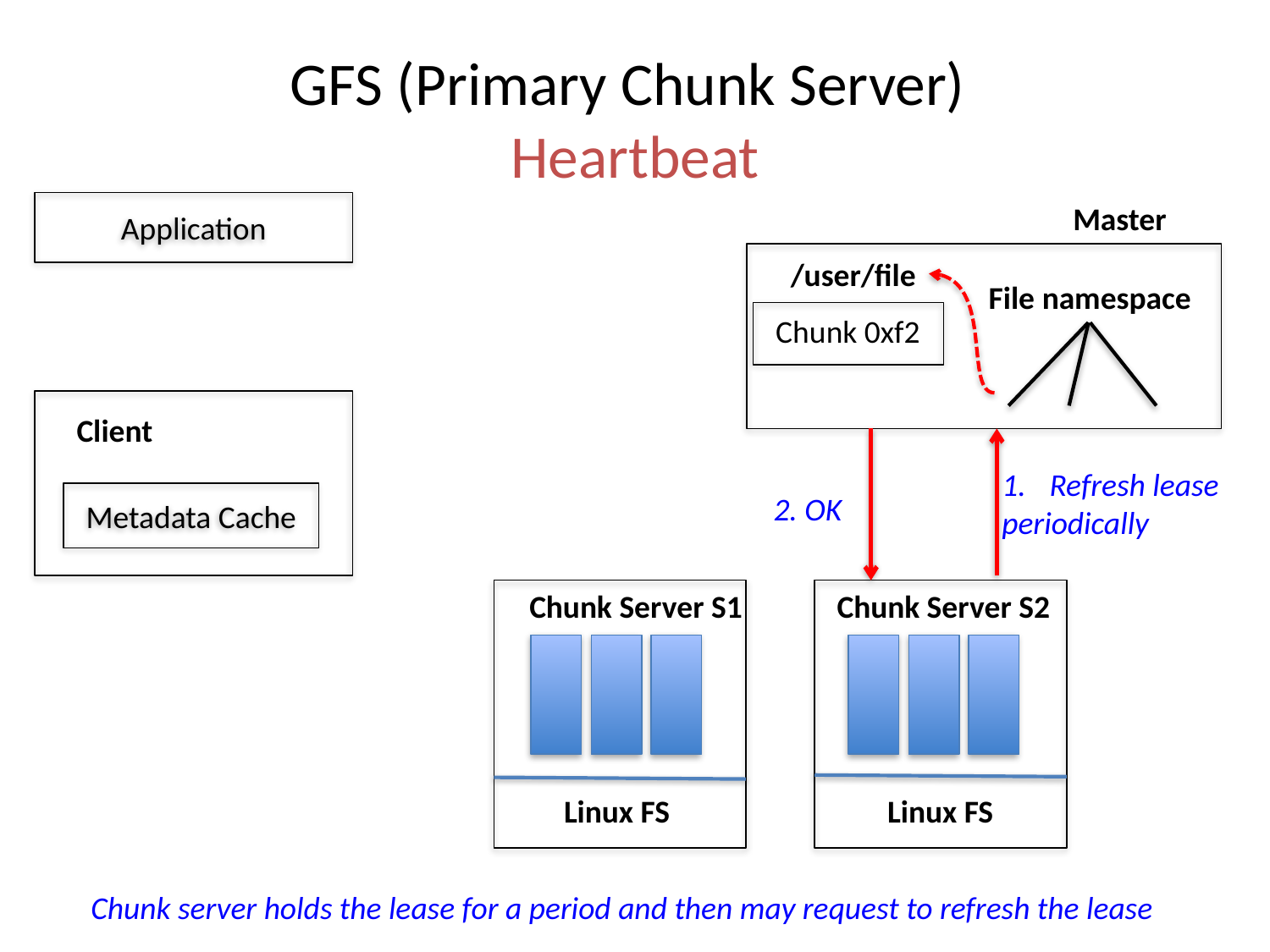

# GFS (Primary Chunk Server) Heartbeat
Application
Master

/user/file
File namespace

Chunk 0xf2

Client
Refresh lease
periodically
Metadata Cache
2. OK

Chunk Server S1

Chunk Server S2

Linux FS
Linux FS
Chunk server holds the lease for a period and then may request to refresh the lease